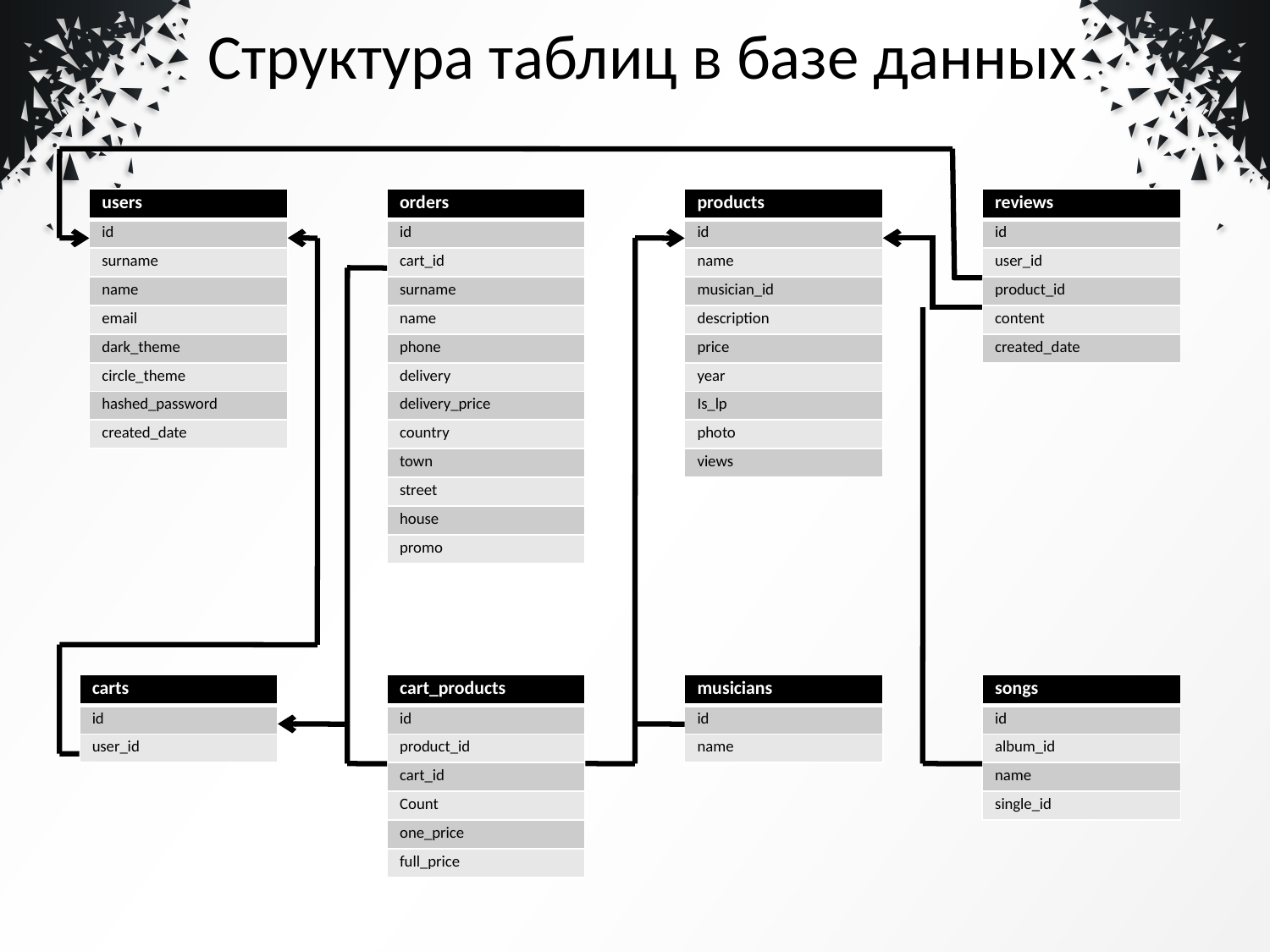

# Структура таблиц в базе данных
| users |
| --- |
| id |
| surname |
| name |
| email |
| dark\_theme |
| circle\_theme |
| hashed\_password |
| created\_date |
| orders |
| --- |
| id |
| cart\_id |
| surname |
| name |
| phone |
| delivery |
| delivery\_price |
| country |
| town |
| street |
| house |
| promo |
| products |
| --- |
| id |
| name |
| musician\_id |
| description |
| price |
| year |
| Is\_lp |
| photo |
| views |
| reviews |
| --- |
| id |
| user\_id |
| product\_id |
| content |
| created\_date |
| carts |
| --- |
| id |
| user\_id |
| cart\_products |
| --- |
| id |
| product\_id |
| cart\_id |
| Count |
| one\_price |
| full\_price |
| musicians |
| --- |
| id |
| name |
| songs |
| --- |
| id |
| album\_id |
| name |
| single\_id |